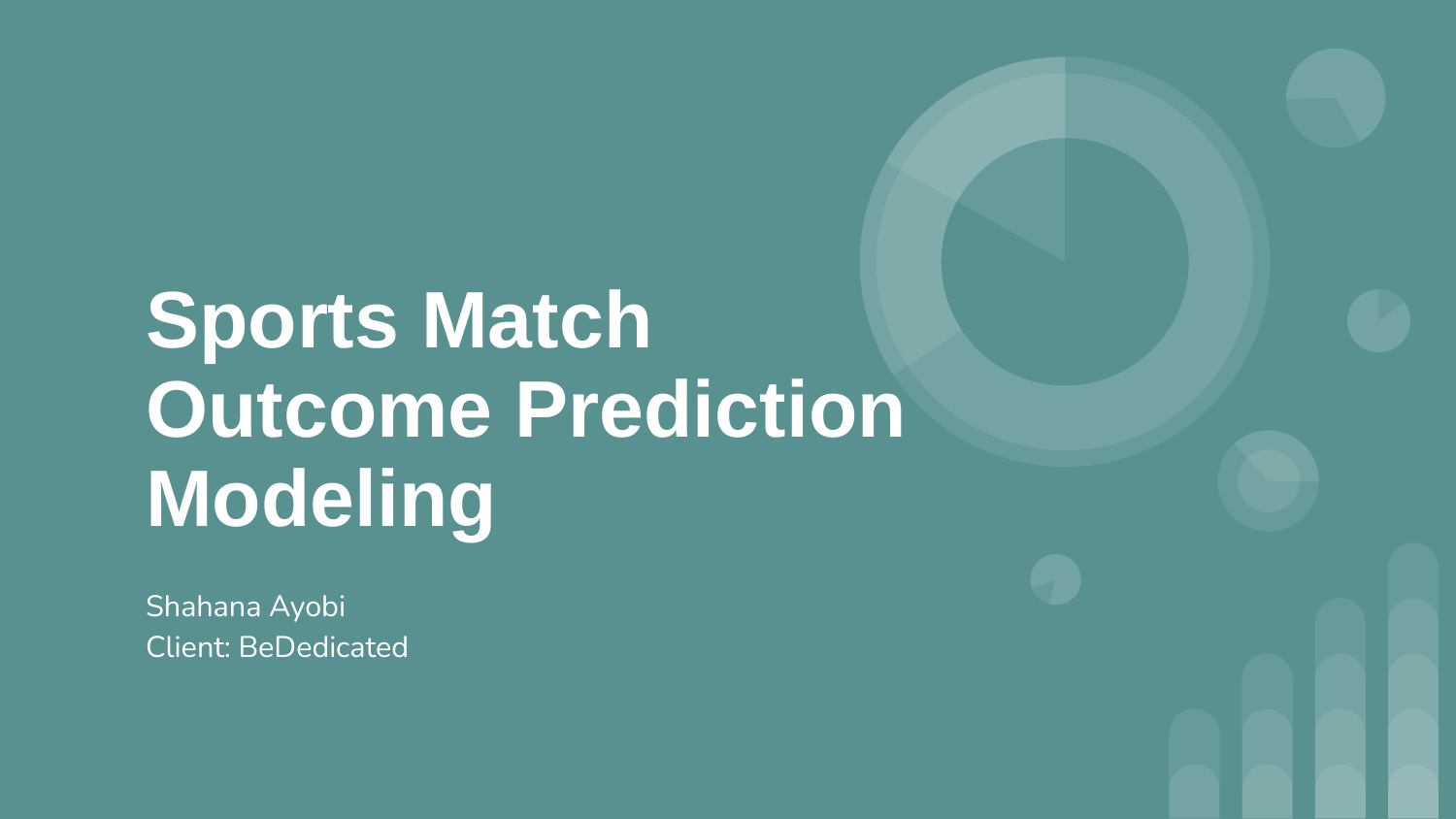

# Sports Match Outcome Prediction Modeling
Shahana Ayobi
Client: BeDedicated